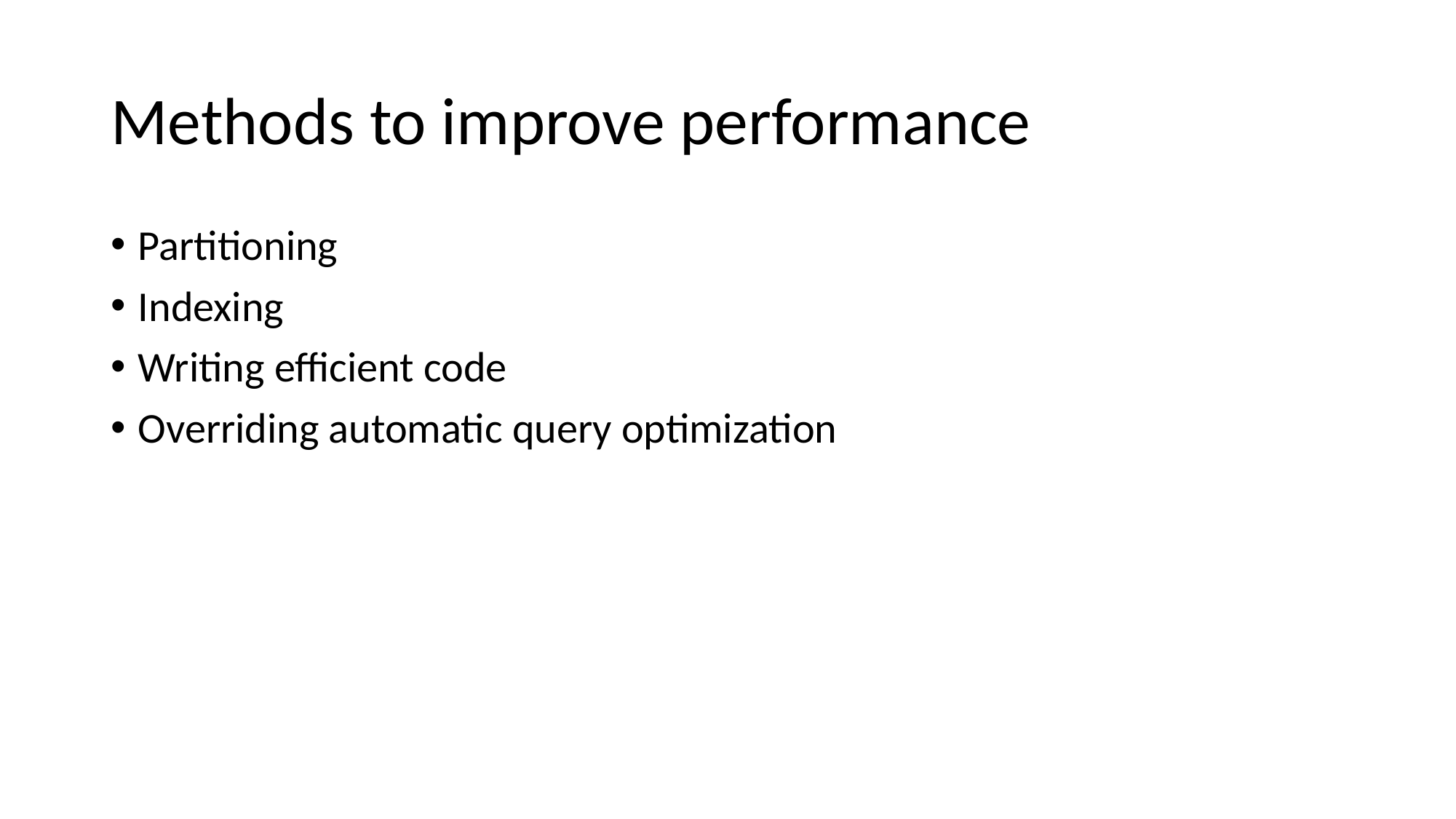

# Methods to improve performance
Partitioning
Indexing
Writing efficient code
Overriding automatic query optimization